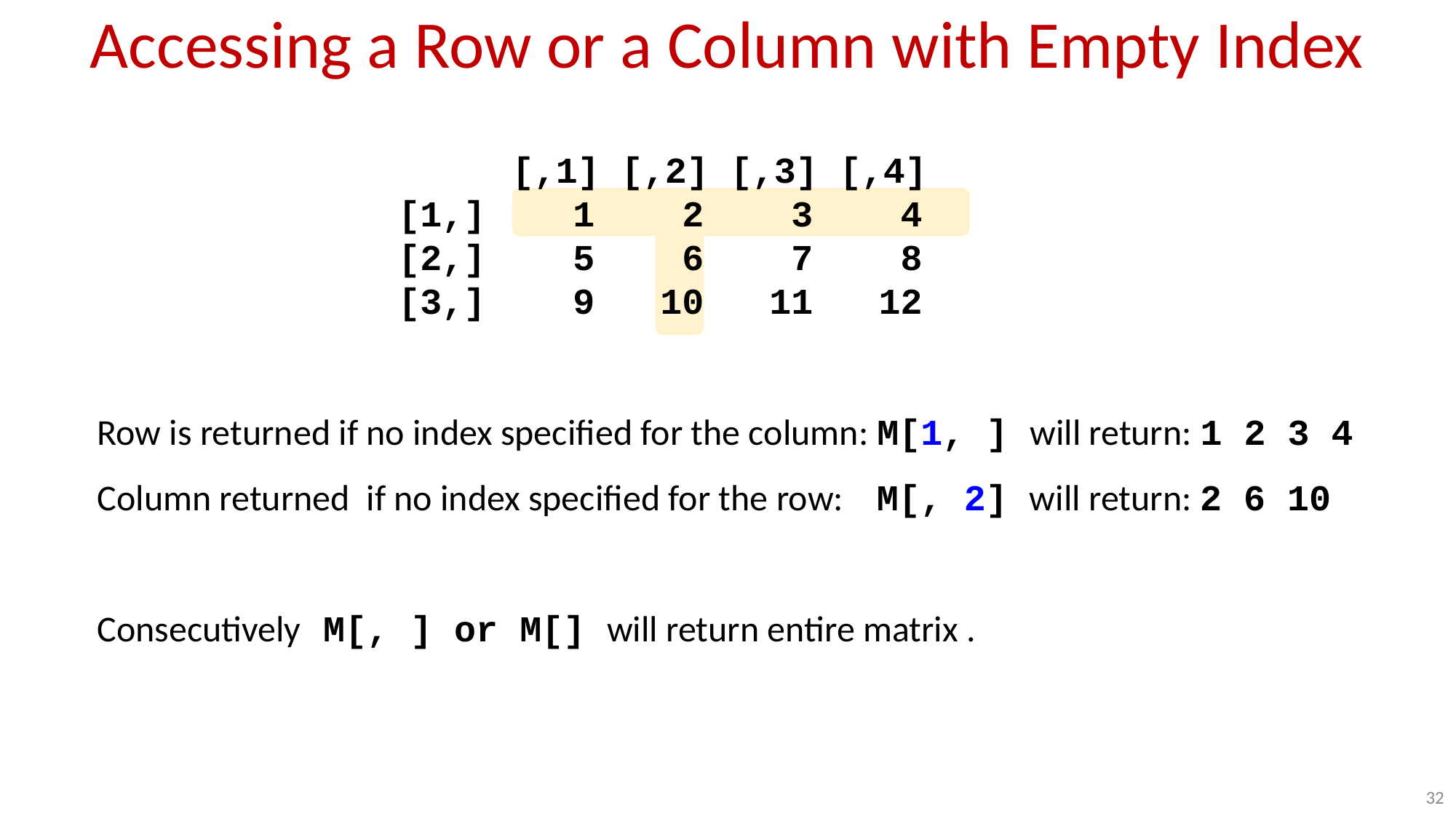

Accessing a Row or a Column with Empty Index

                   [,1] [,2] [,3] [,4]
   [1,]    1    2    3    4
   [2,]    5    6    7    8
   [3,]    9   10   11   12

Row is returned if no index specified for the column: M[1, ] will return: 1 2 3 4
Column returned  if no index specified for the row:    M[, 2] will return: 2 6 10

Consecutively M[, ] or M[] will return entire matrix .

32